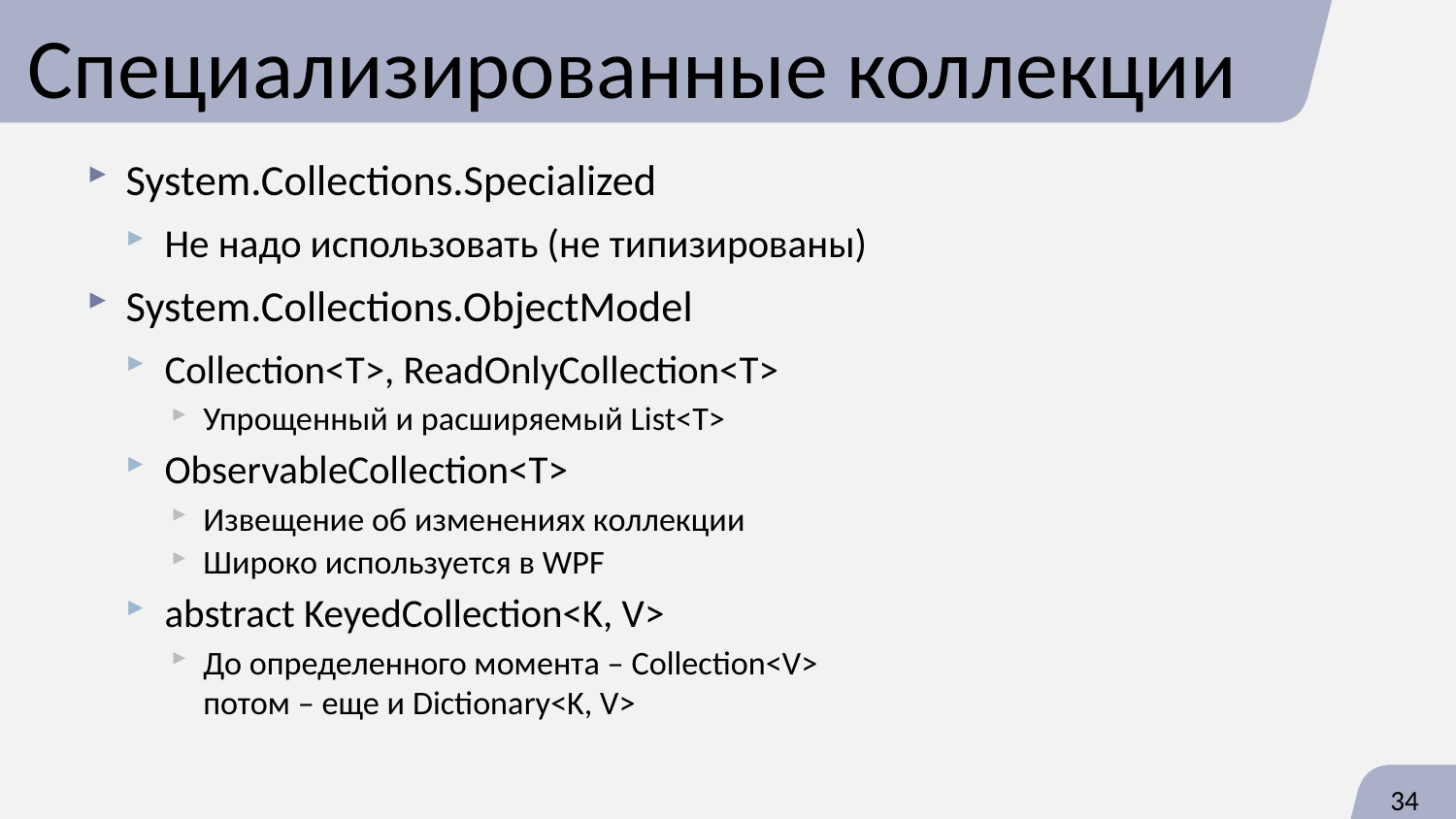

# Специализированные коллекции
System.Collections.Specialized
Не надо использовать (не типизированы)
System.Collections.ObjectModel
Collection<T>, ReadOnlyCollection<T>
Упрощенный и расширяемый List<T>
ObservableCollection<T>
Извещение об изменениях коллекции
Широко используется в WPF
abstract KeyedCollection<K, V>
До определенного момента – Collection<V>
потом – еще и Dictionary<K, V>
34